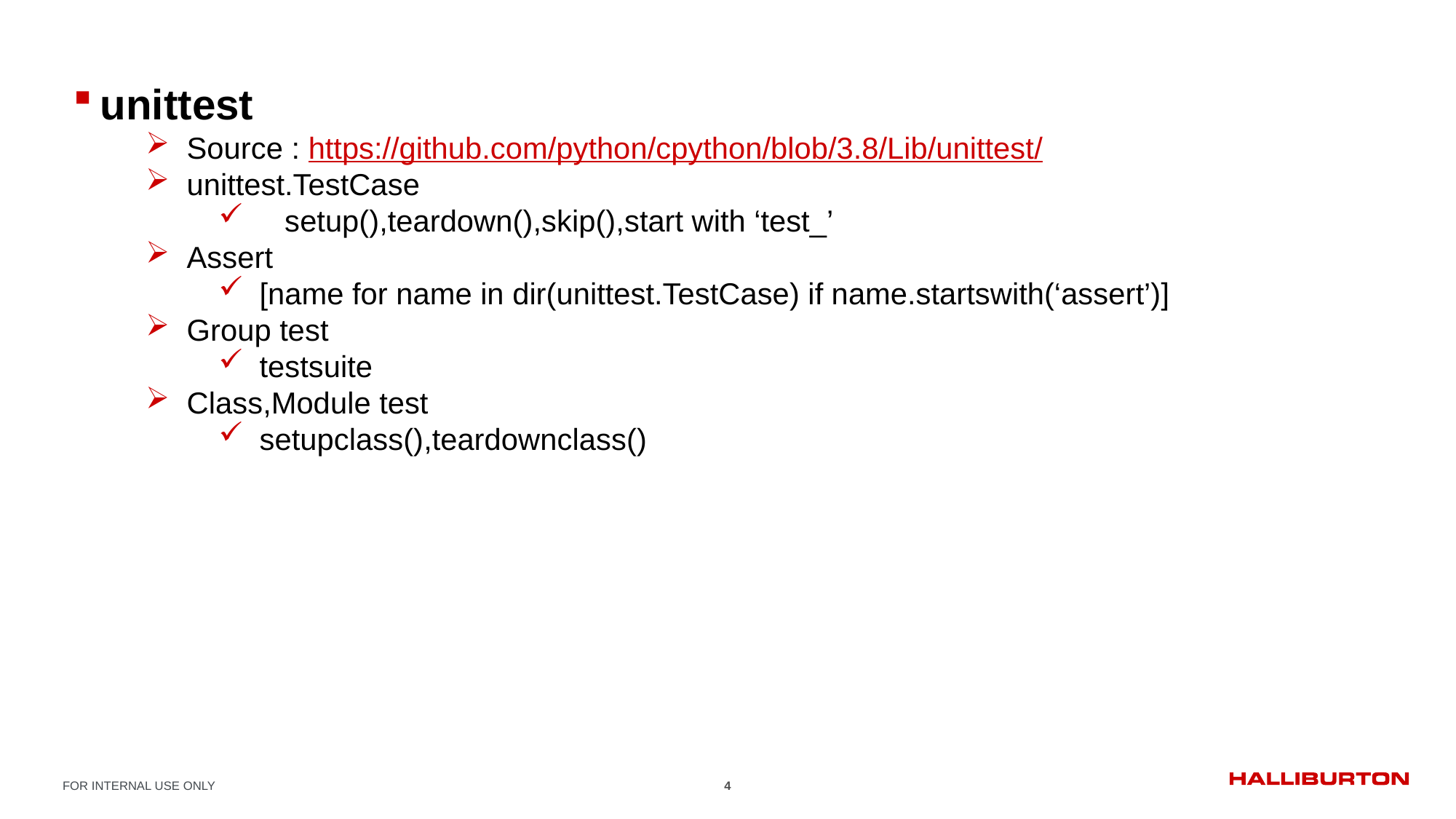

unittest
Source : https://github.com/python/cpython/blob/3.8/Lib/unittest/
unittest.TestCase
   setup(),teardown(),skip(),start with ‘test_’
Assert
[name for name in dir(unittest.TestCase) if name.startswith(‘assert’)]
Group test
testsuite
Class,Module test
setupclass(),teardownclass()